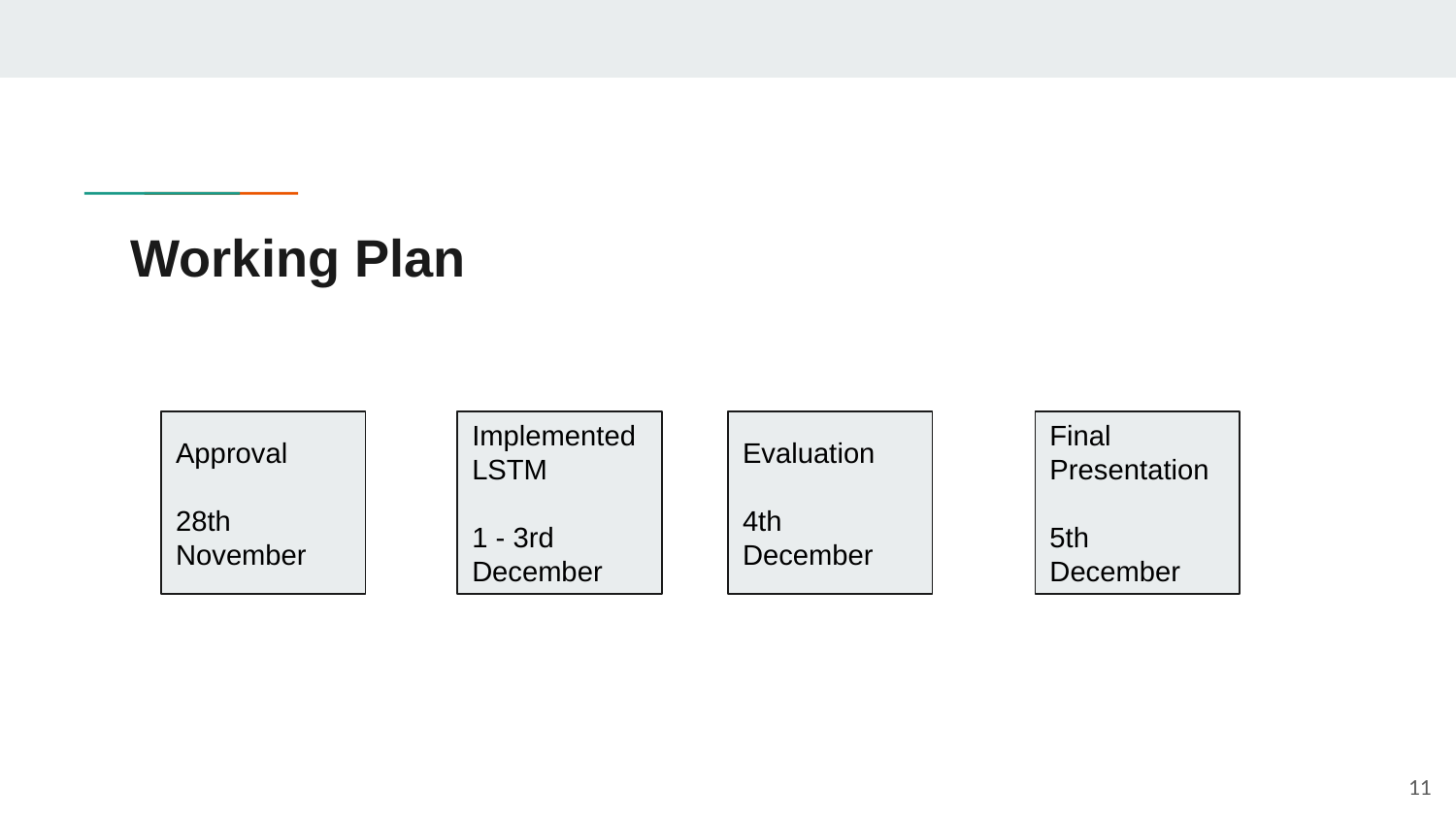

# Working Plan

Approval

28th November
Implemented LSTM

1 - 3rd December
Evaluation

4th
December
Final Presentation

5th
December
11